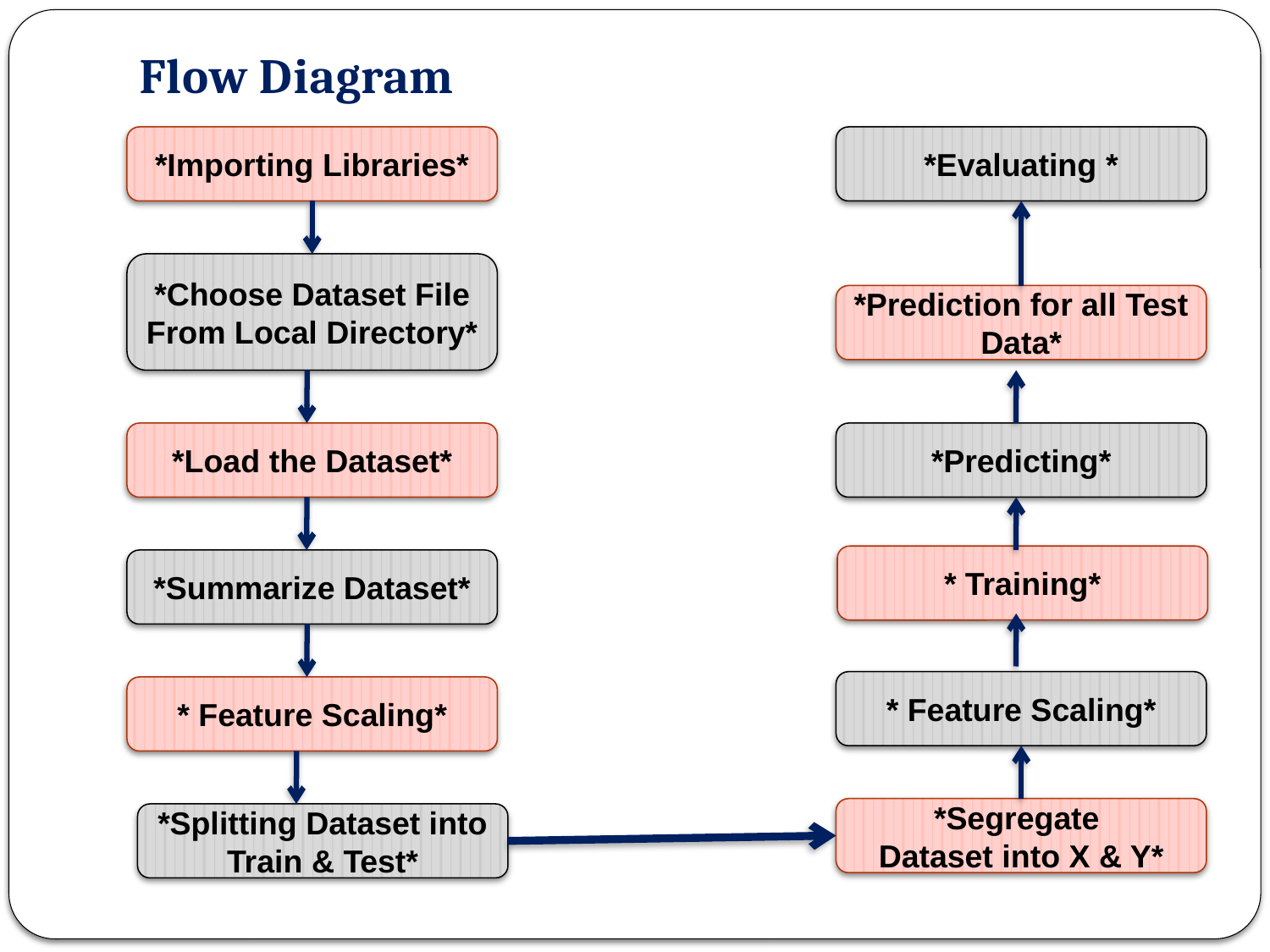

# Flow Diagram

*Importing Libraries*
*Evaluating *
*Choose Dataset File From Local Directory*
*Prediction for all Test Data*
*Load the Dataset*
*Predicting*
* Training*
*Summarize Dataset*
* Feature Scaling*
* Feature Scaling*
*Segregate
Dataset into X & Y*
*Splitting Dataset into Train & Test*